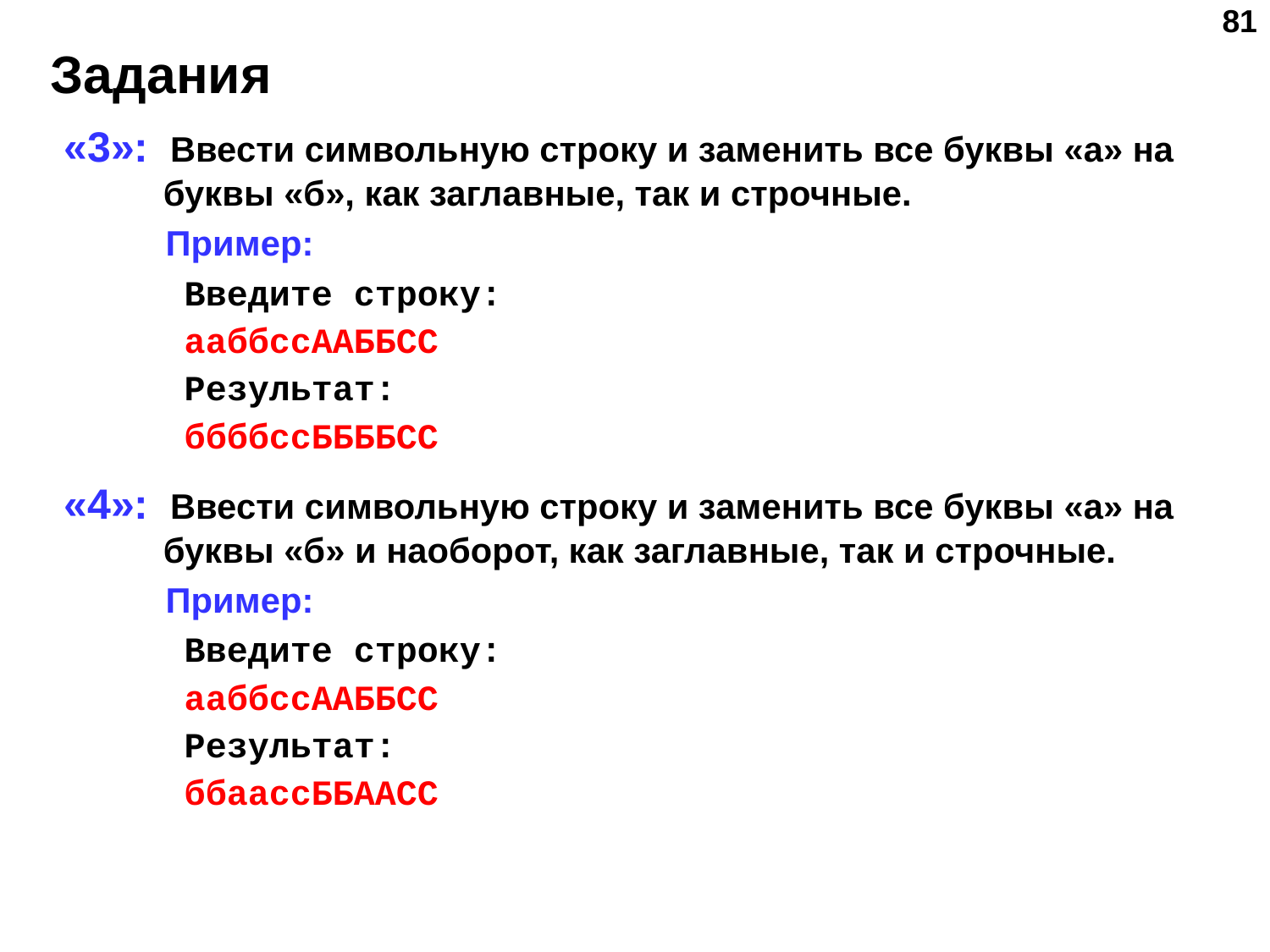

81
# Задания
«3»:  Ввести символьную строку и заменить все буквы «а» на буквы «б», как заглавные, так и строчные.
    Пример:
	 Введите строку:
	 ааббссААББСС
	 Результат:
	 ббббссББББСС
«4»:  Ввести символьную строку и заменить все буквы «а» на буквы «б» и наоборот, как заглавные, так и строчные.
    Пример:
	 Введите строку:
	 ааббссААББСС
	 Результат:
	 ббаассББААСС